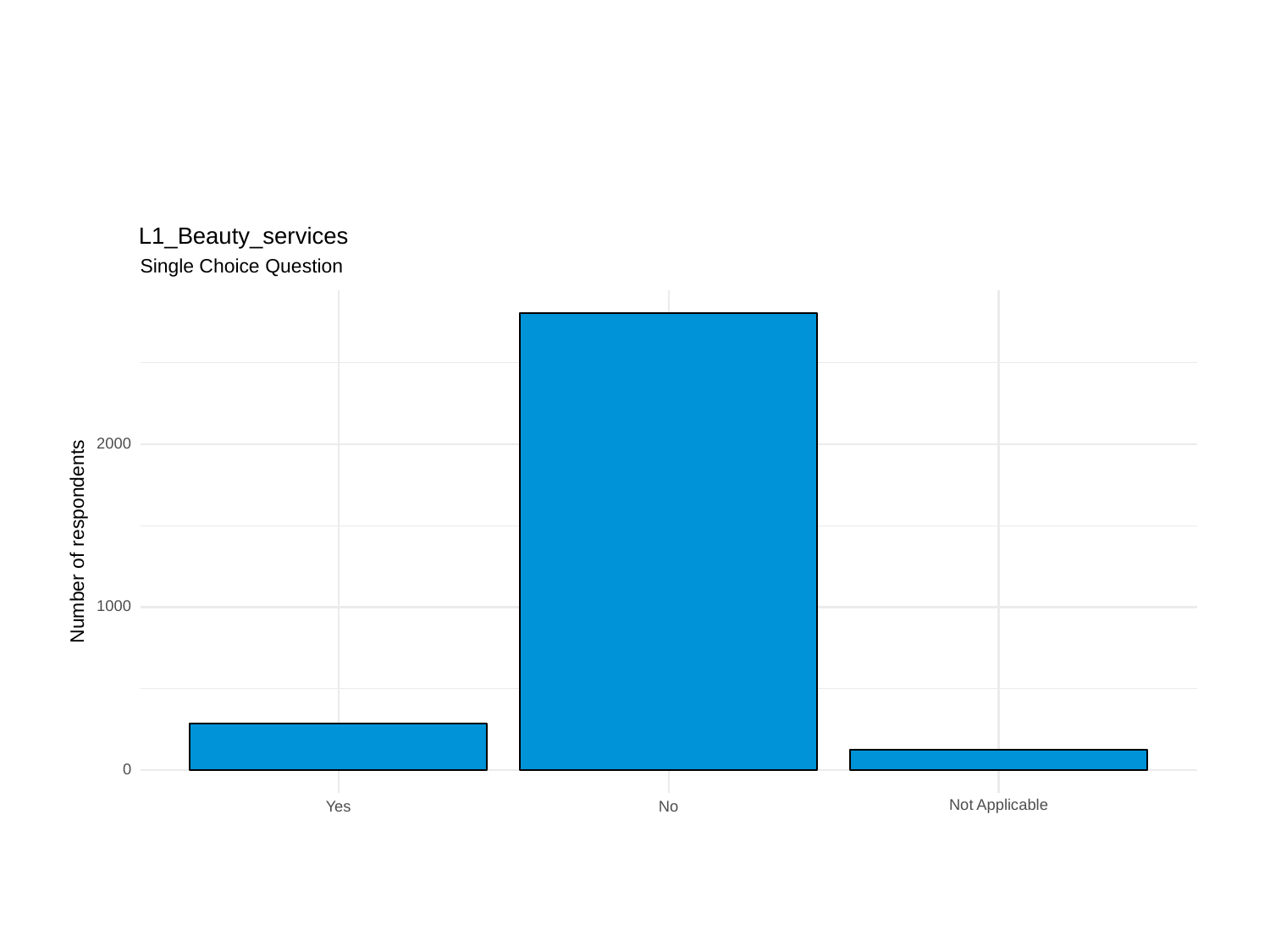

L1_Beauty_services
Single Choice Question

2000

Number of respondents
1000

0

Not Applicable
Yes
No